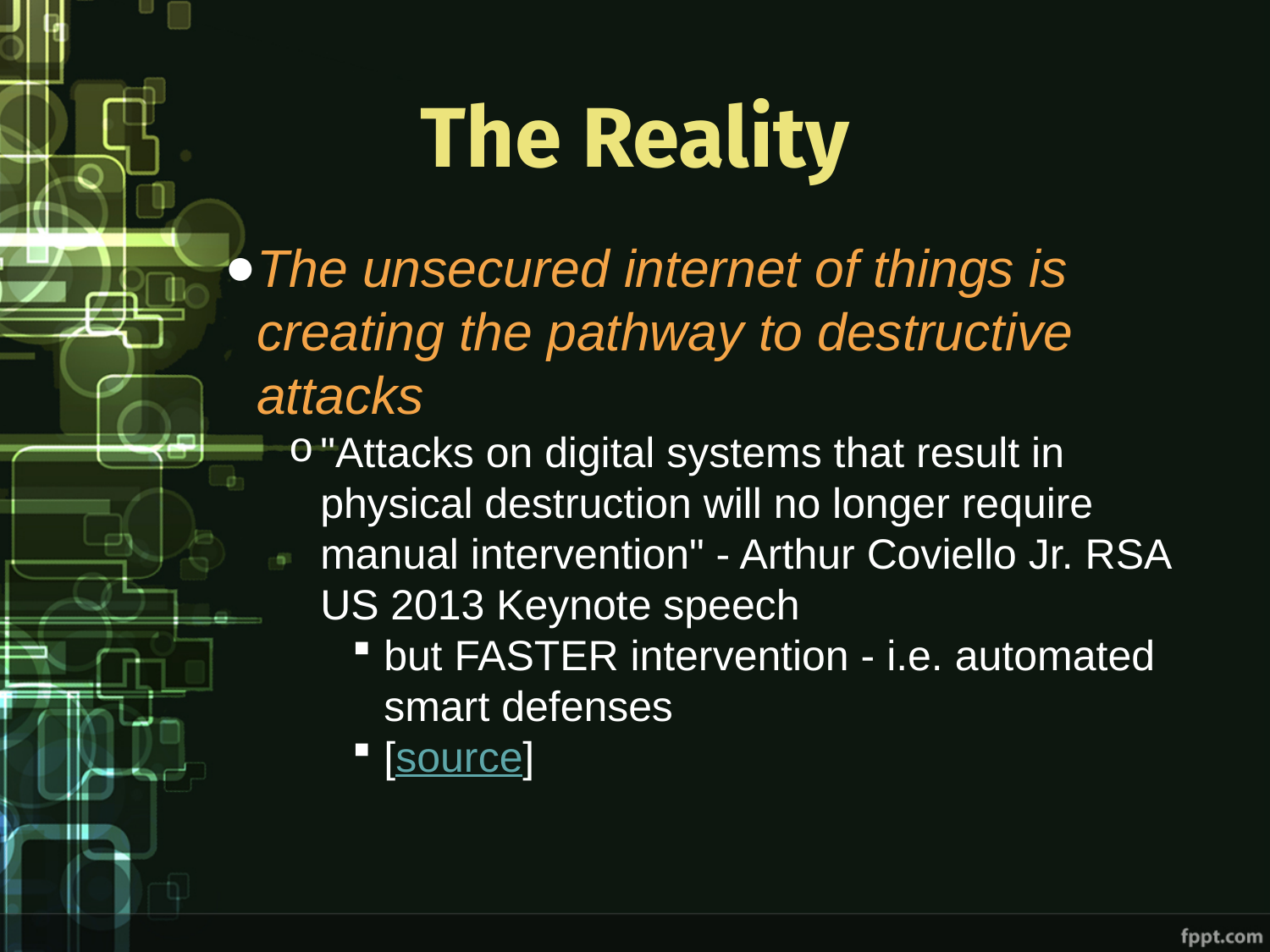

# The Reality
The unsecured internet of things is creating the pathway to destructive attacks
"Attacks on digital systems that result in physical destruction will no longer require manual intervention" - Arthur Coviello Jr. RSA US 2013 Keynote speech
but FASTER intervention - i.e. automated smart defenses
[source]